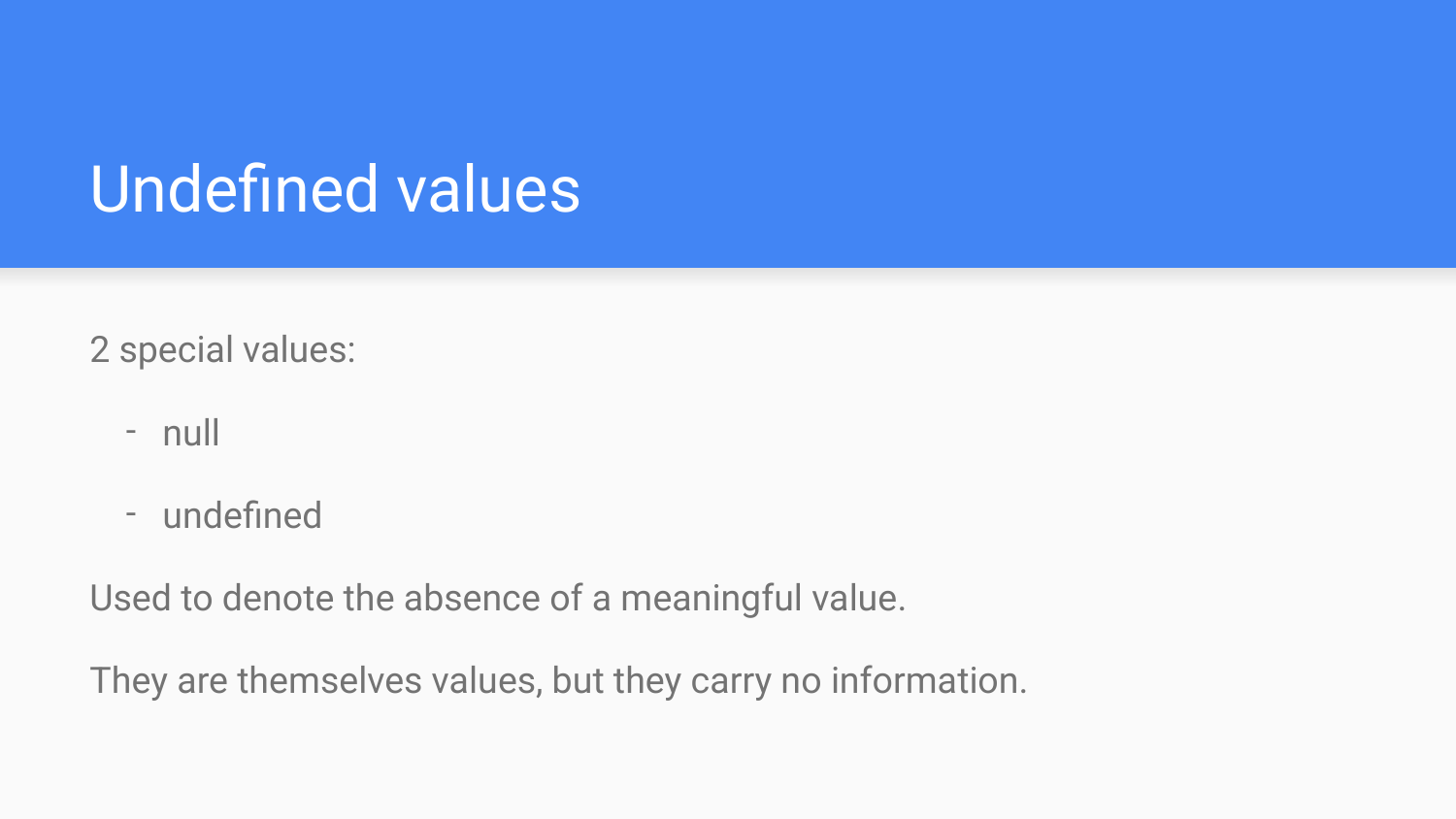

# Undefined values
2 special values:
null
undefined
Used to denote the absence of a meaningful value.
They are themselves values, but they carry no information.